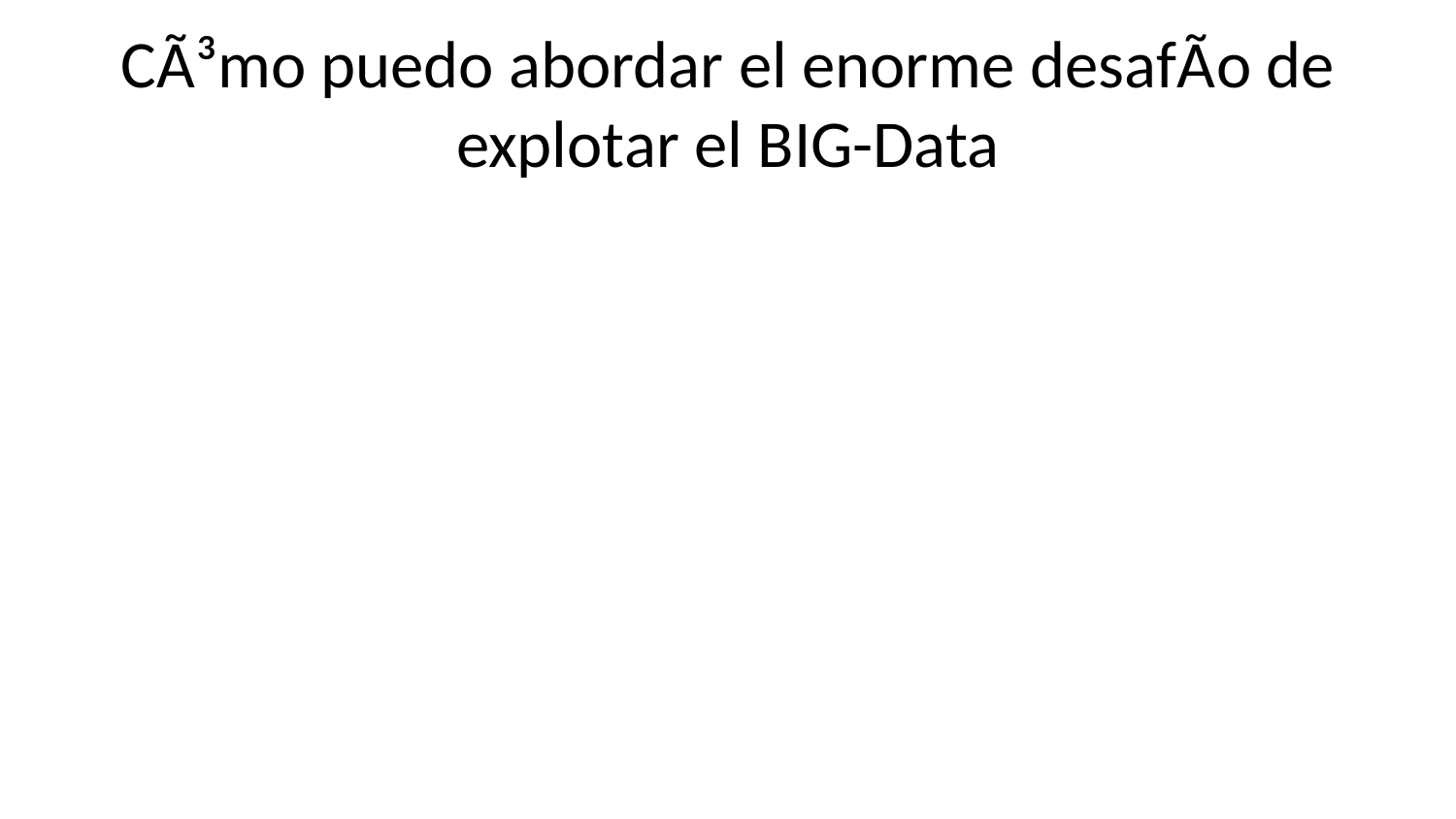

# CÃ³mo puedo abordar el enorme desafÃ­o de explotar el BIG-Data